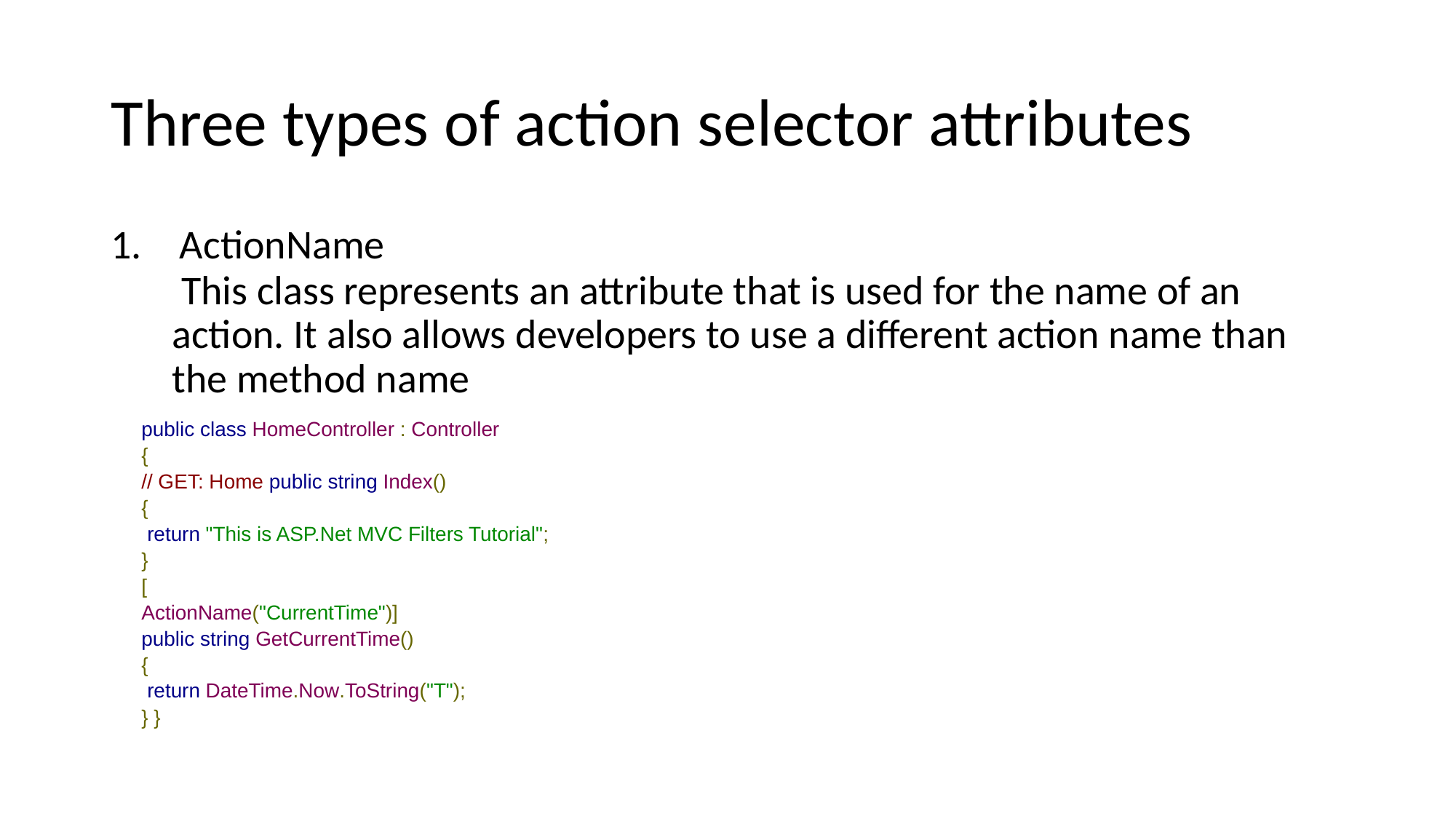

# Three types of action selector attributes
ActionName
	 This class represents an attribute that is used for the name of an action. It also allows developers to use a different action name than the method name

	public class HomeController : Controller
	{
	// GET: Home public string Index()
	{
	 return "This is ASP.Net MVC Filters Tutorial";
	}
	[
	ActionName("CurrentTime")]
	public string GetCurrentTime()
	{
	 return DateTime.Now.ToString("T");
	} }